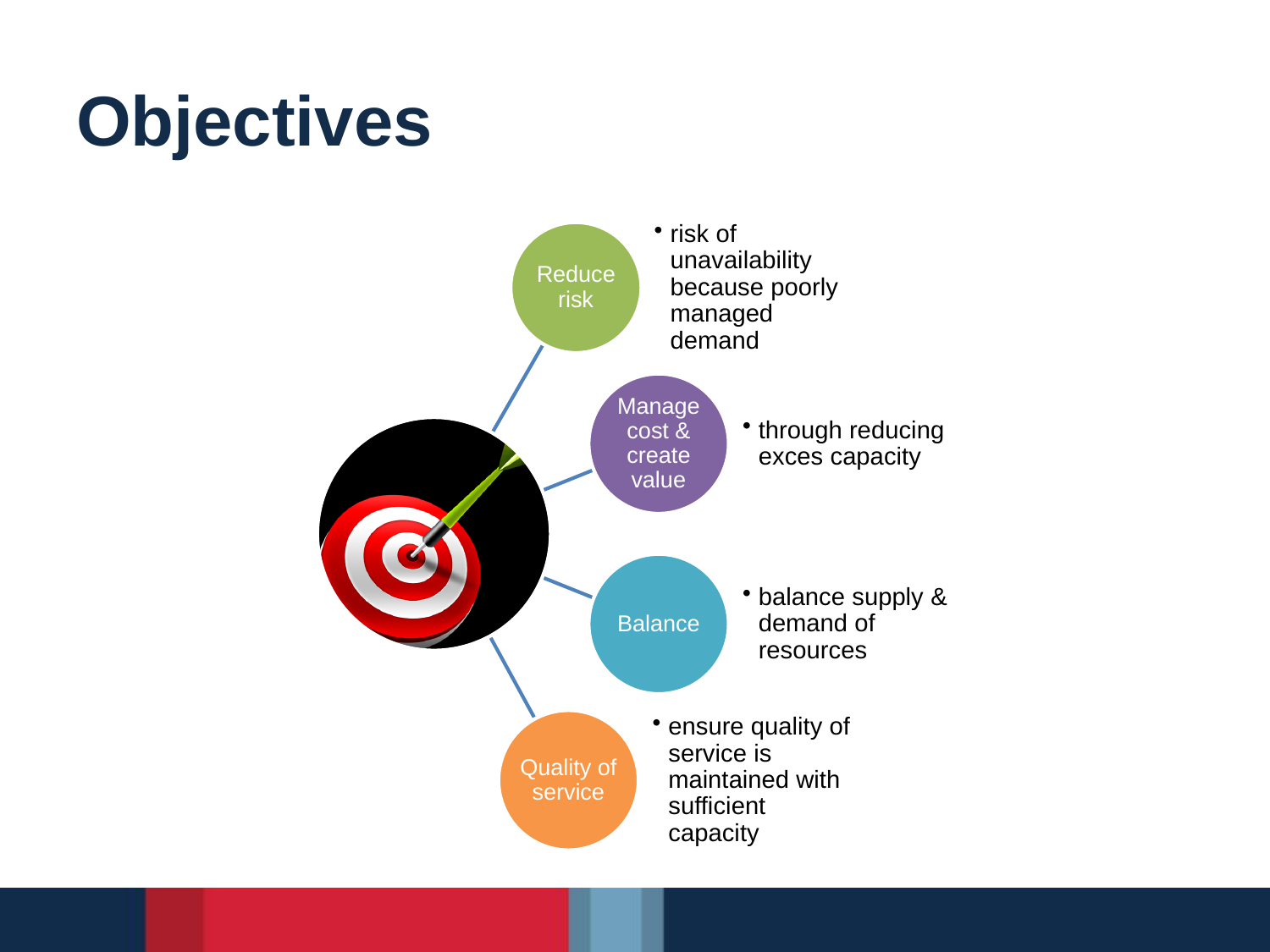

# Objectives
Reduce risk
risk of unavailability because poorly managed demand
Manage cost & create value
through reducing exces capacity
Balance
balance supply & demand of resources
Quality of service
ensure quality of service is maintained with sufficient capacity